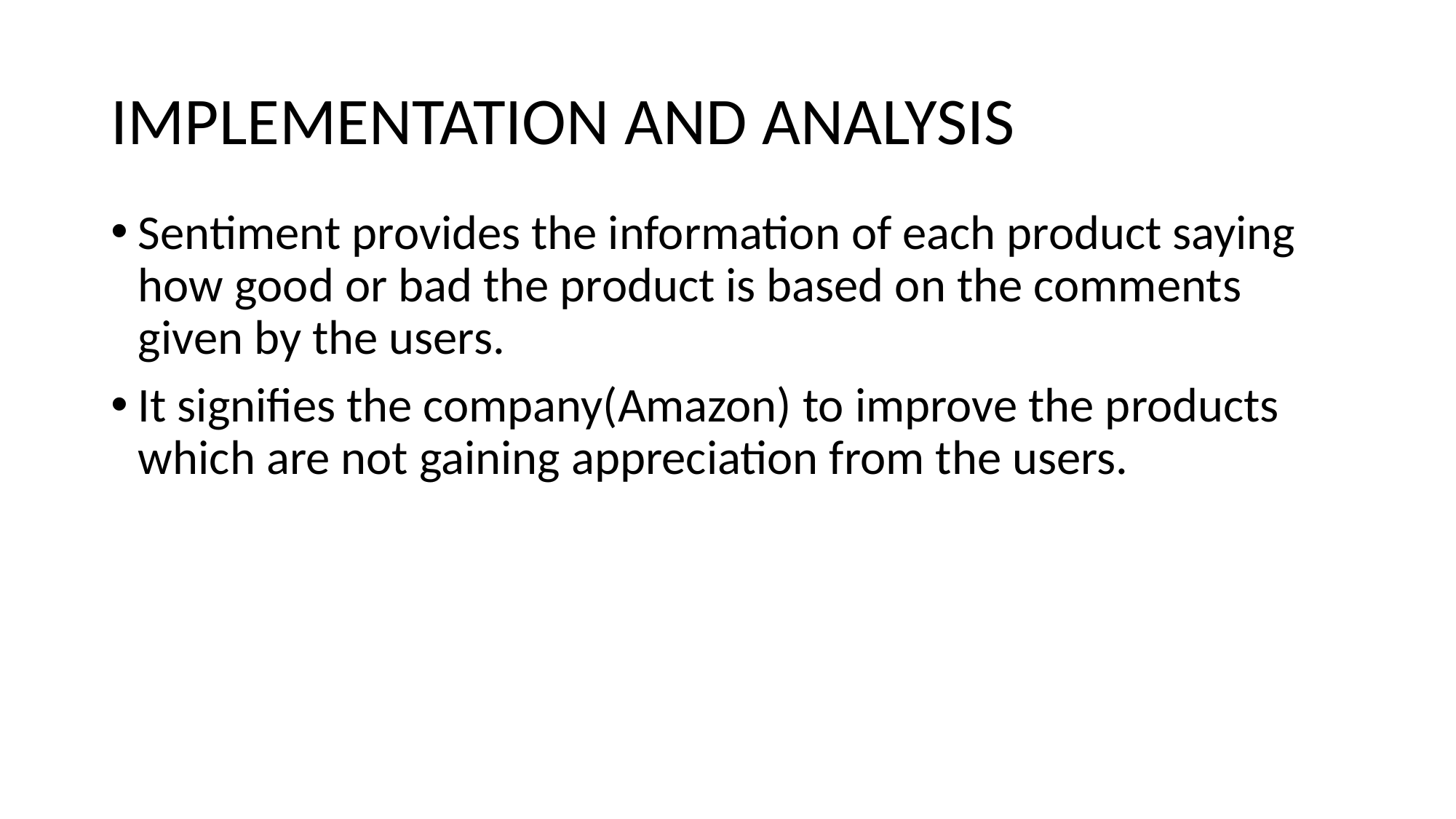

# IMPLEMENTATION AND ANALYSIS
Sentiment provides the information of each product saying how good or bad the product is based on the comments given by the users.
It signifies the company(Amazon) to improve the products which are not gaining appreciation from the users.